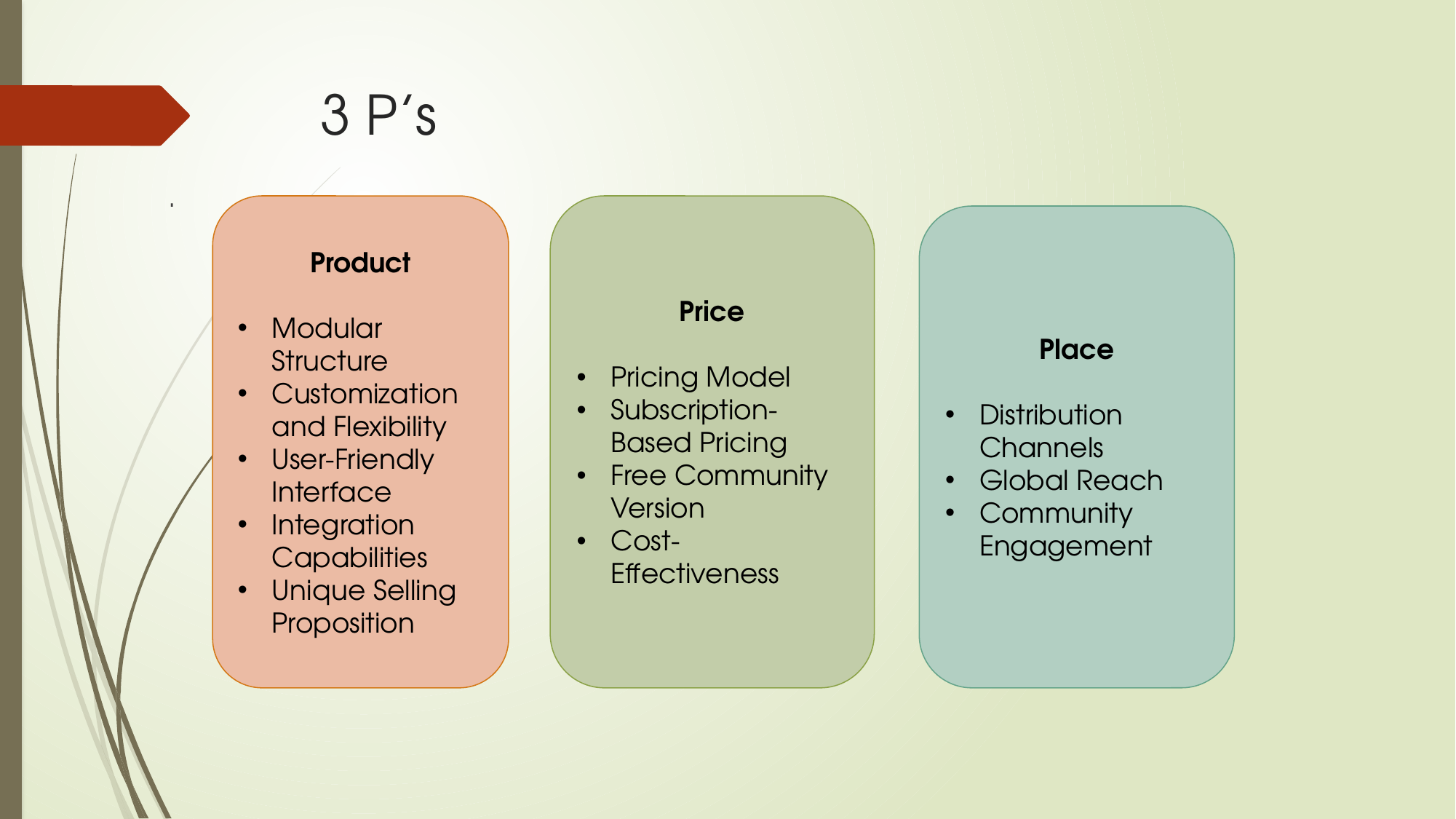

# 3 P’s
.
Product

Modular Structure
Customization and Flexibility
User-Friendly Interface
Integration Capabilities
Unique Selling Proposition
Price

Pricing Model
Subscription-Based Pricing
Free Community Version
Cost-Effectiveness
Place

Distribution Channels
Global Reach
Community Engagement